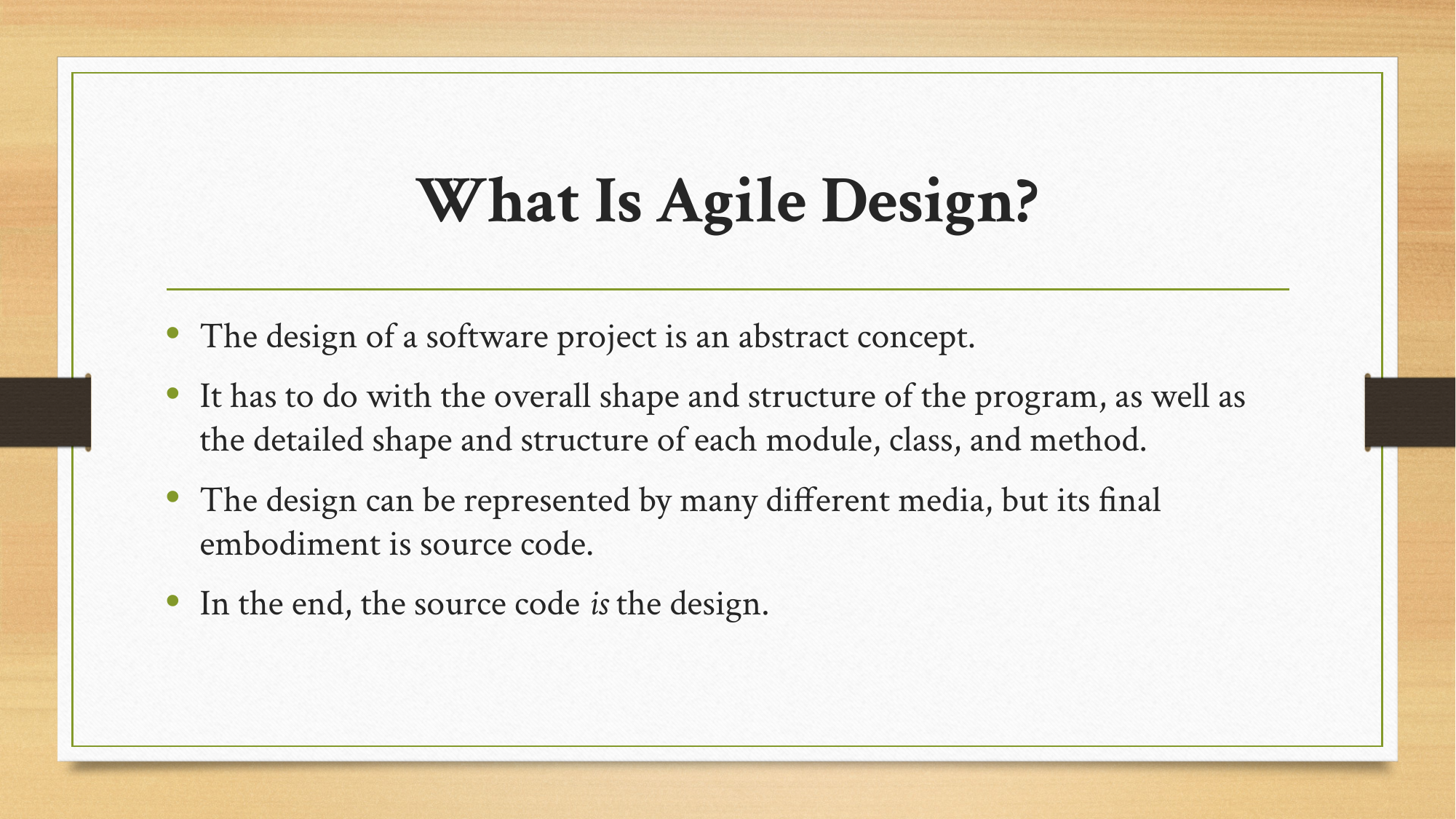

# What Is Agile Design?
The design of a software project is an abstract concept.
It has to do with the overall shape and structure of the program, as well as the detailed shape and structure of each module, class, and method.
The design can be represented by many different media, but its final embodiment is source code.
In the end, the source code is the design.